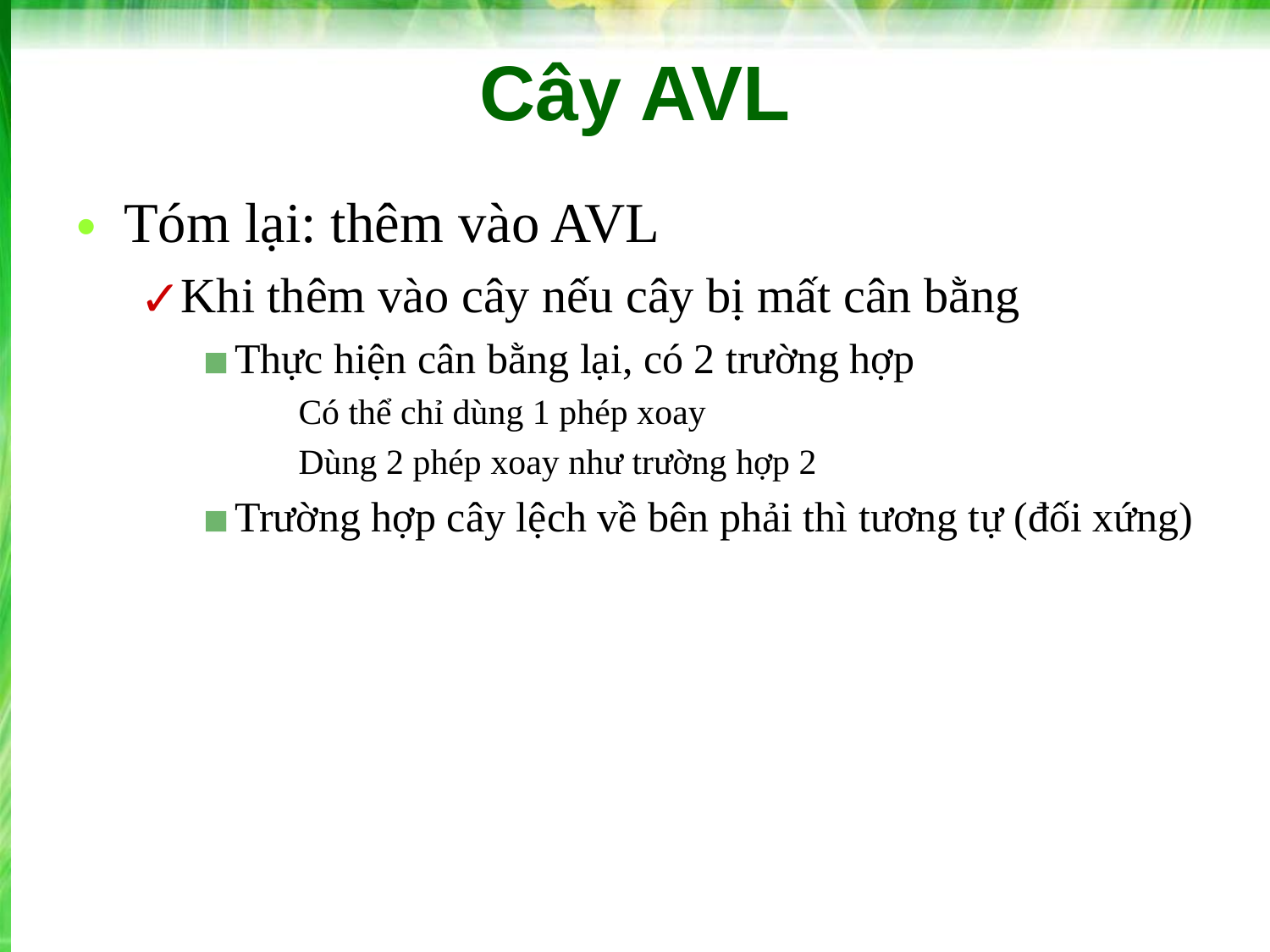

# Cây AVL
Tóm lại: thêm vào AVL
Khi thêm vào cây nếu cây bị mất cân bằng
Thực hiện cân bằng lại, có 2 trường hợp
Có thể chỉ dùng 1 phép xoay
Dùng 2 phép xoay như trường hợp 2
Trường hợp cây lệch về bên phải thì tương tự (đối xứng)
111